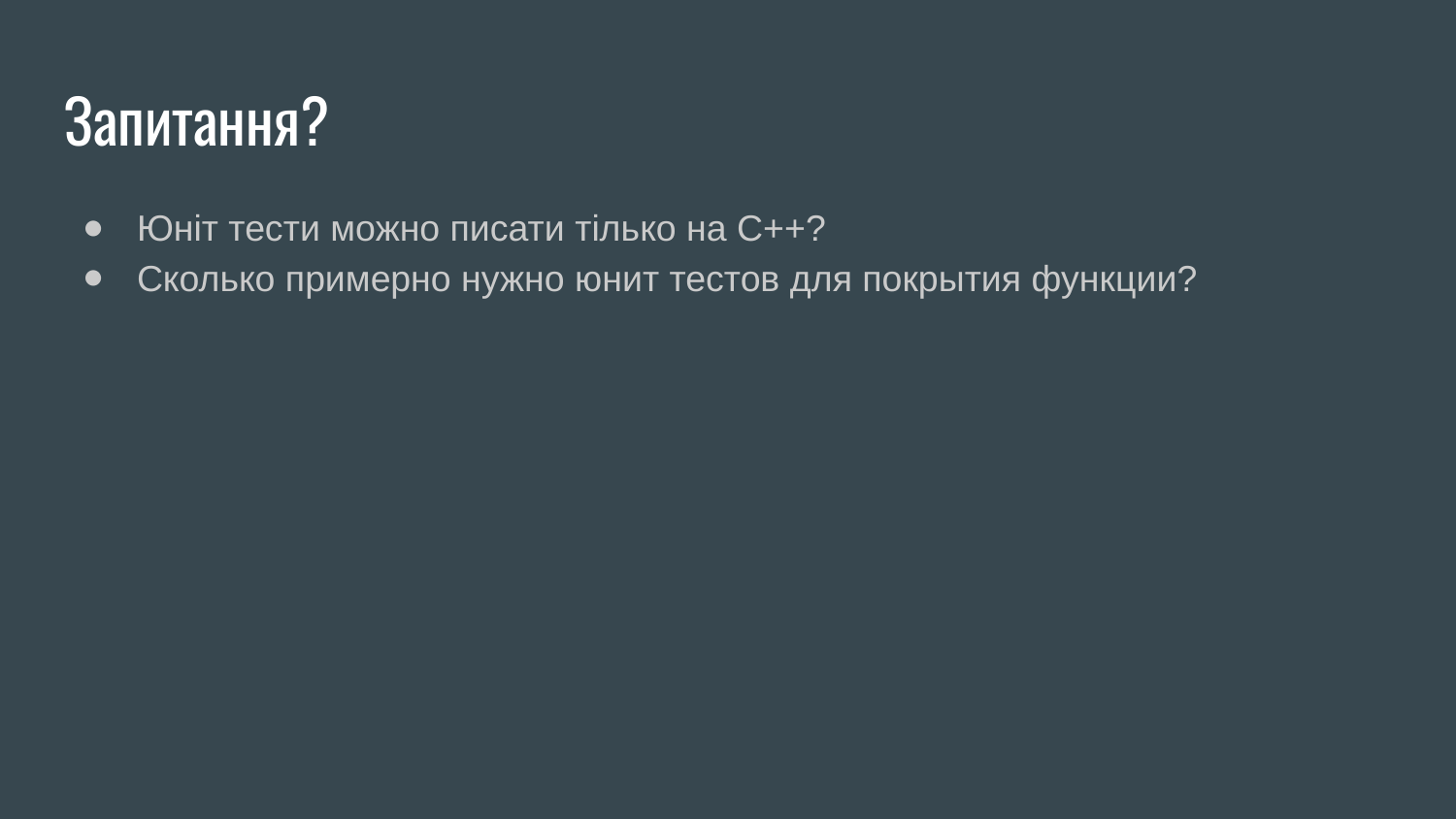

# Запитання?
Юніт тести можно писати тілько на С++?
Сколько примерно нужно юнит тестов для покрытия функции?